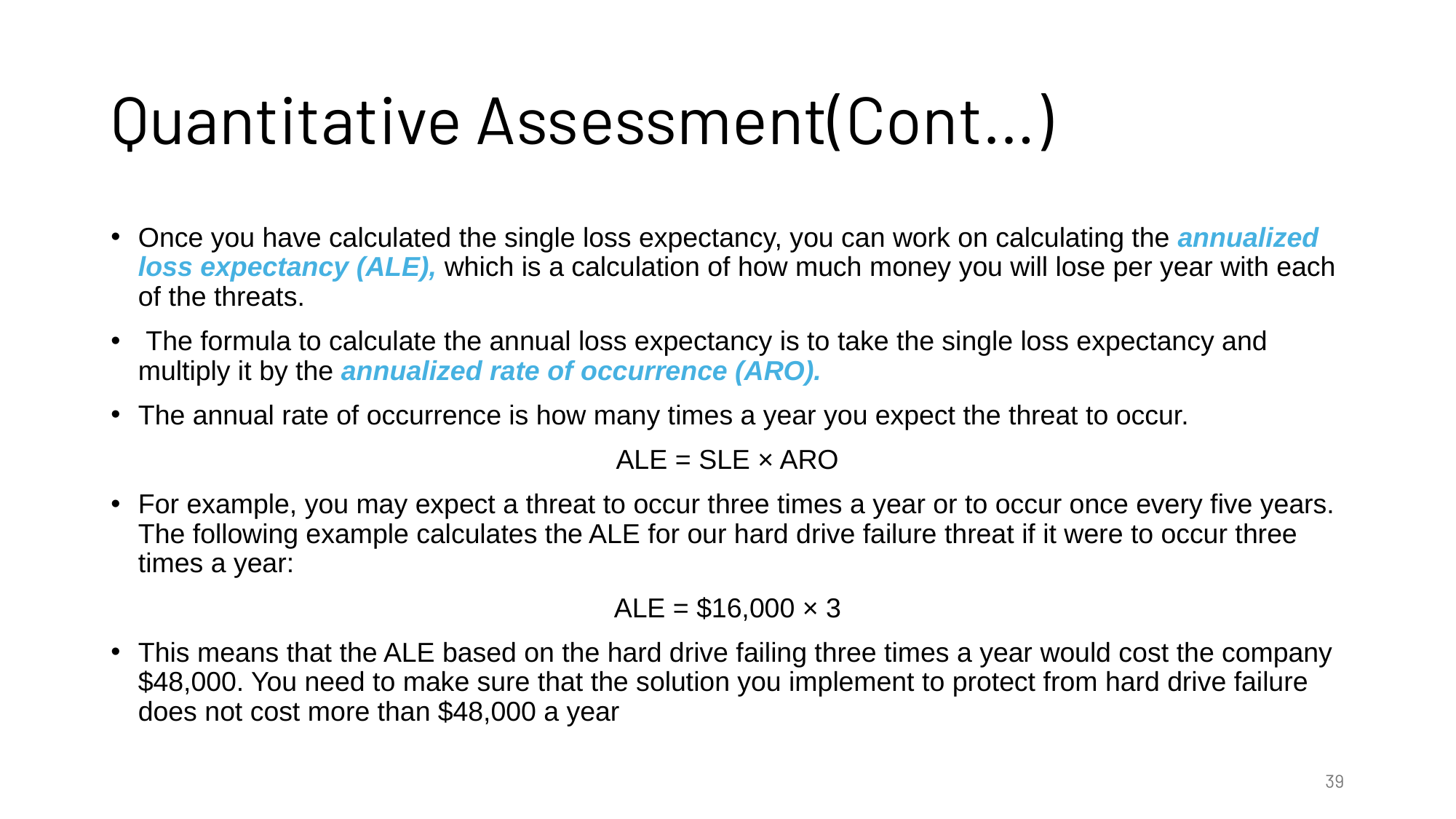

# Quantitative Assessment(Cont…)
Once you have calculated the single loss expectancy, you can work on calculating the annualized loss expectancy (ALE), which is a calculation of how much money you will lose per year with each of the threats.
 The formula to calculate the annual loss expectancy is to take the single loss expectancy and multiply it by the annualized rate of occurrence (ARO).
The annual rate of occurrence is how many times a year you expect the threat to occur.
ALE = SLE × ARO
For example, you may expect a threat to occur three times a year or to occur once every five years. The following example calculates the ALE for our hard drive failure threat if it were to occur three times a year:
ALE = $16,000 × 3
This means that the ALE based on the hard drive failing three times a year would cost the company $48,000. You need to make sure that the solution you implement to protect from hard drive failure does not cost more than $48,000 a year
39